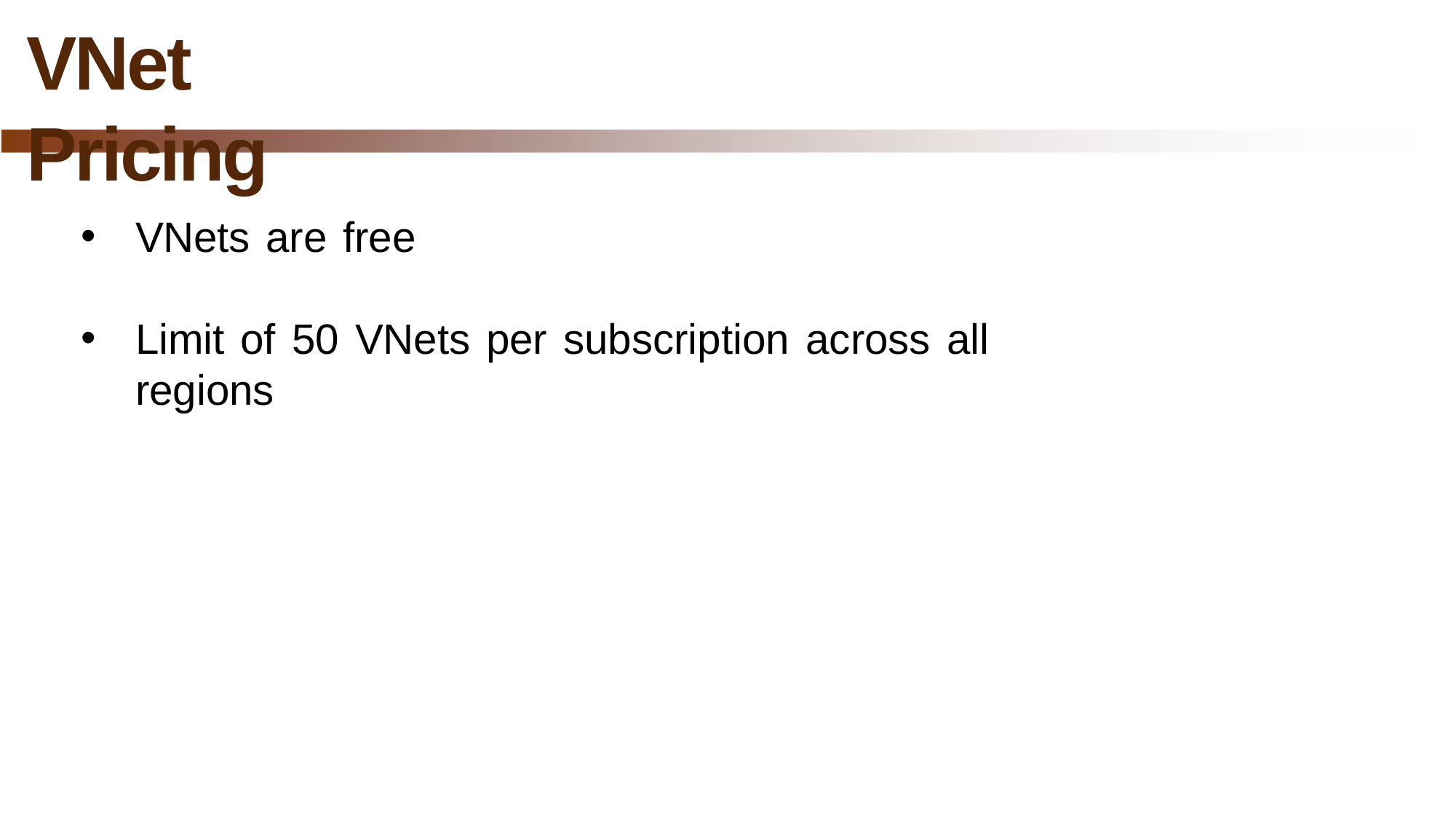

# VNet Pricing
VNets are free

Limit of 50 VNets per subscription across all regions